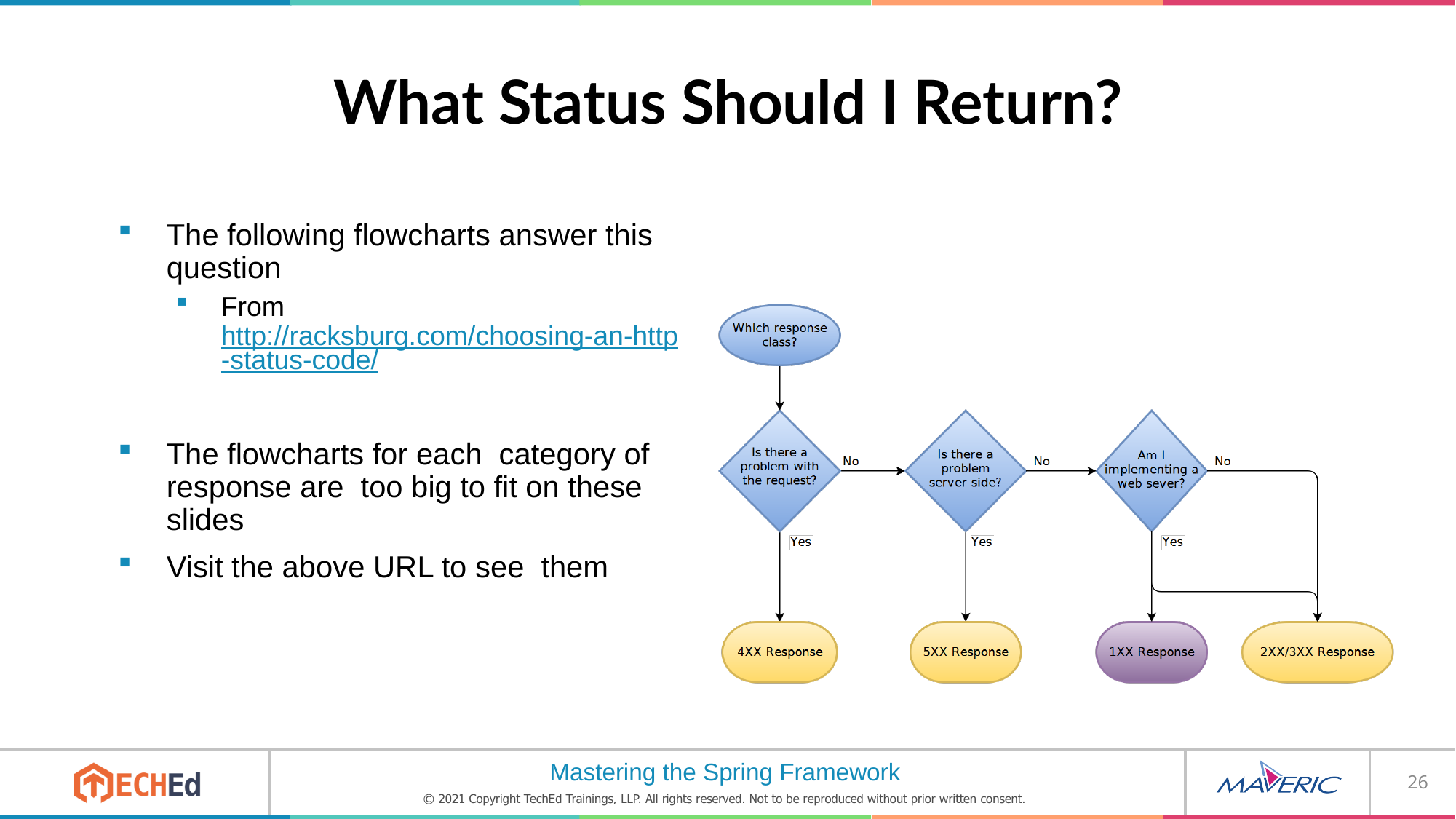

# What Status Should I Return?
The following flowcharts answer this question
From http://racksburg.com/choosing-an-http-status-code/

The flowcharts for each  category of response are  too big to fit on these slides
Visit the above URL to see  them